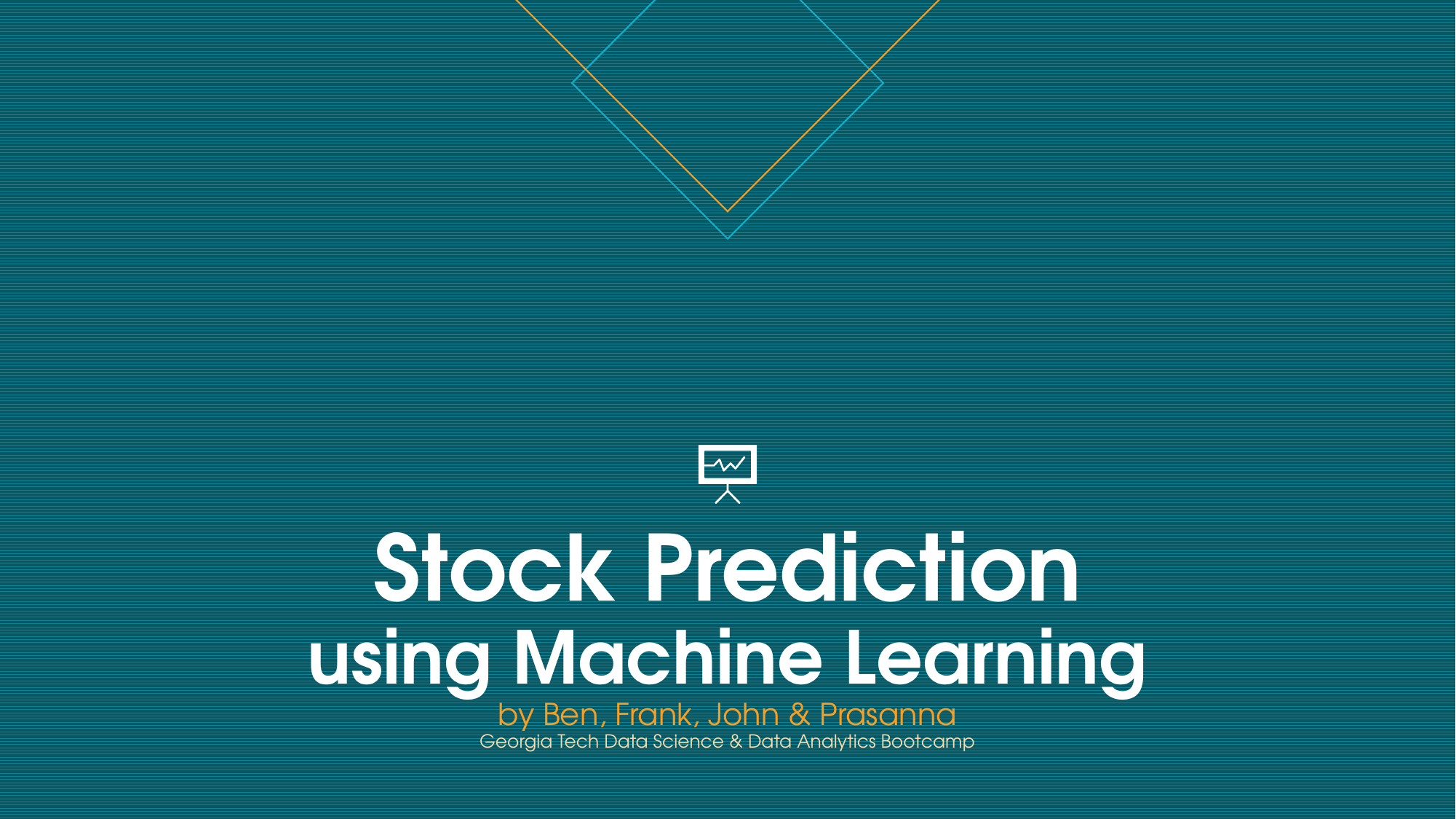

# Stock Prediction using Machine Learning by Ben, Frank, John & Prasanna Georgia Tech Data Science & Data Analytics Bootcamp